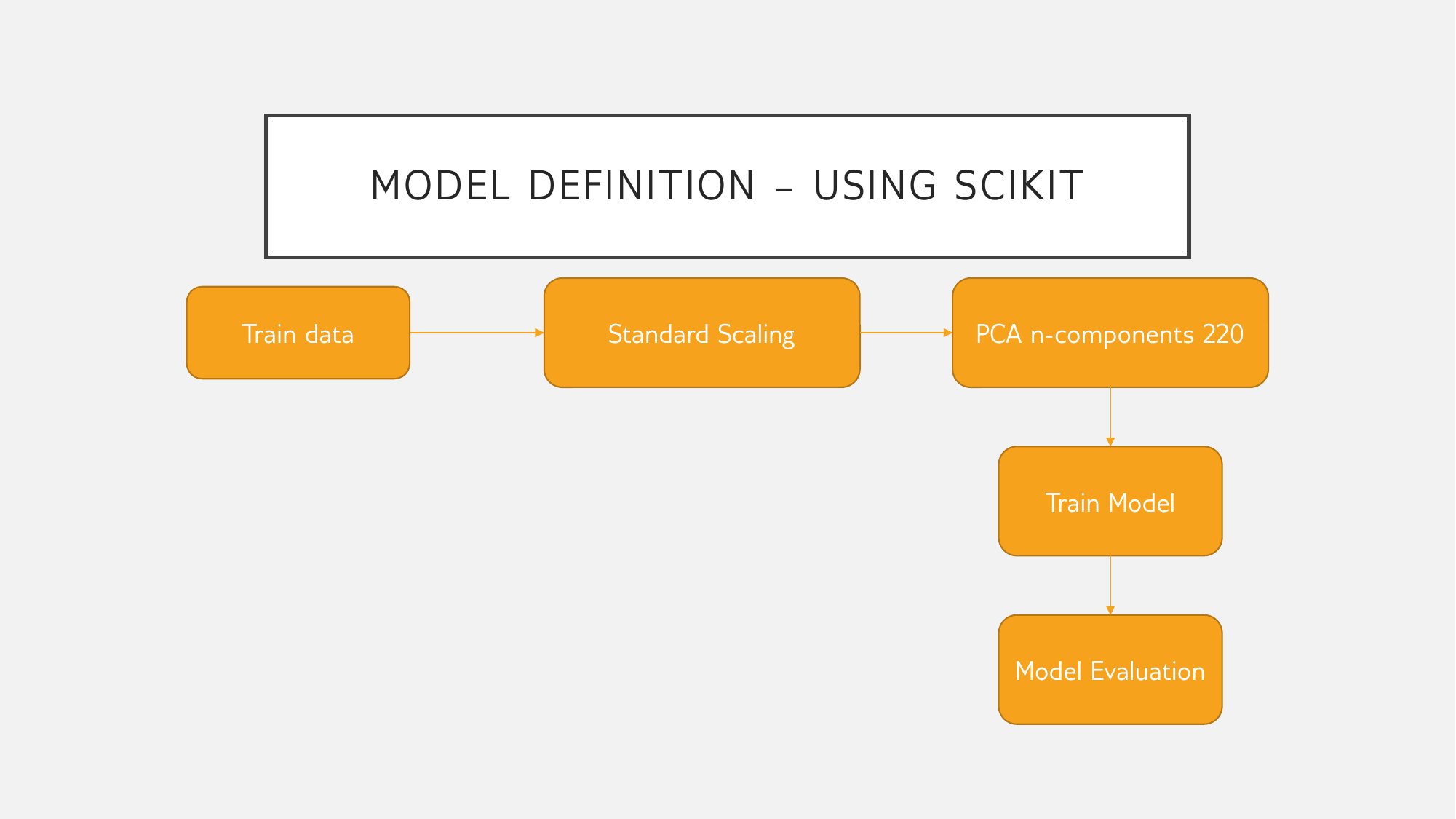

# Model definition – using scikit
Standard Scaling
PCA n-components 220
Train data
Train Model
Model Evaluation